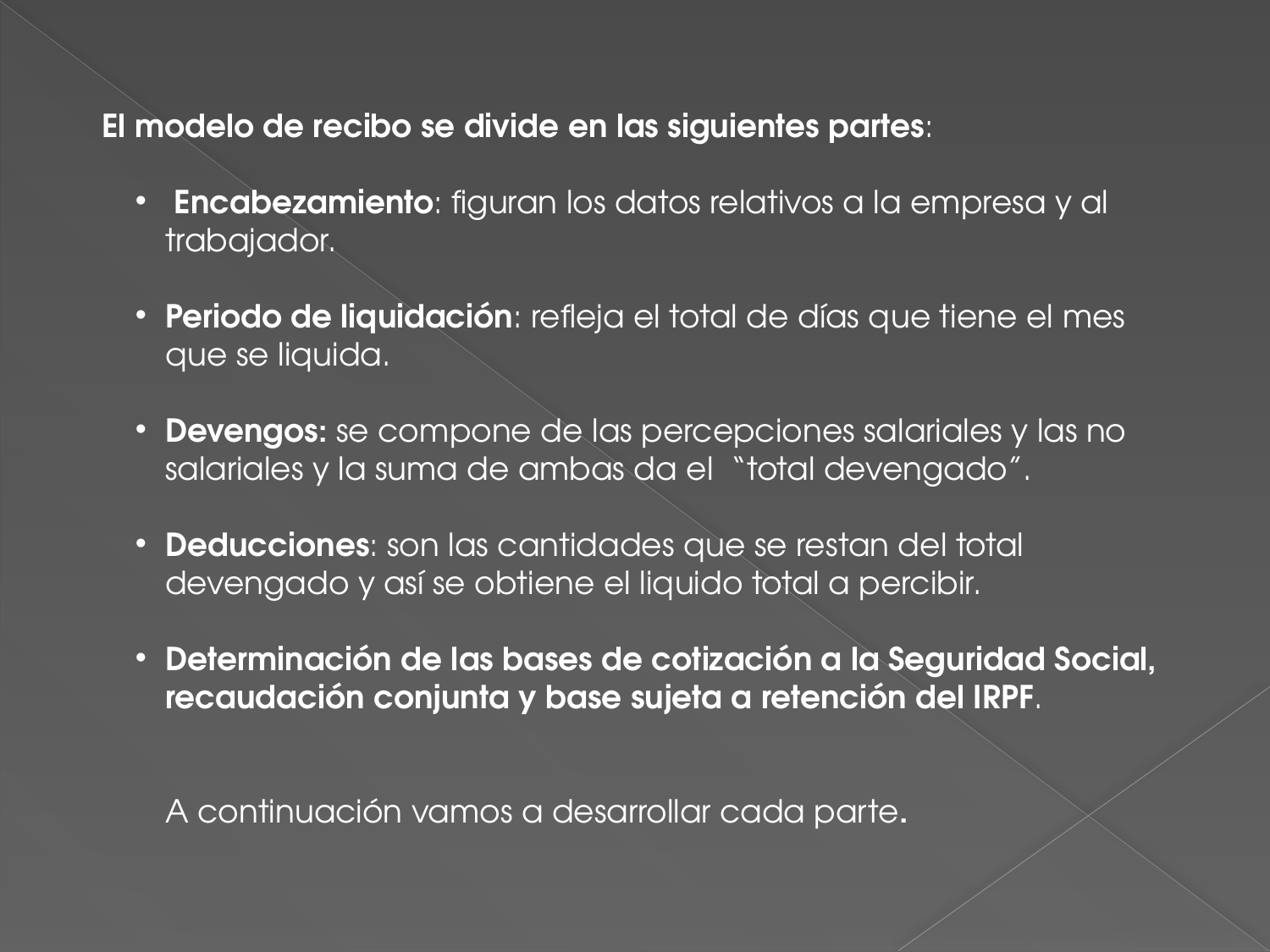

El modelo de recibo se divide en las siguientes partes:

 Encabezamiento: figuran los datos relativos a la empresa y al trabajador.

Periodo de liquidación: refleja el total de días que tiene el mes que se liquida.

Devengos: se compone de las percepciones salariales y las no salariales y la suma de ambas da el  “total devengado”.

Deducciones: son las cantidades que se restan del total devengado y así se obtiene el liquido total a percibir.

Determinación de las bases de cotización a la Seguridad Social, recaudación conjunta y base sujeta a retención del IRPF.

A continuación vamos a desarrollar cada parte.